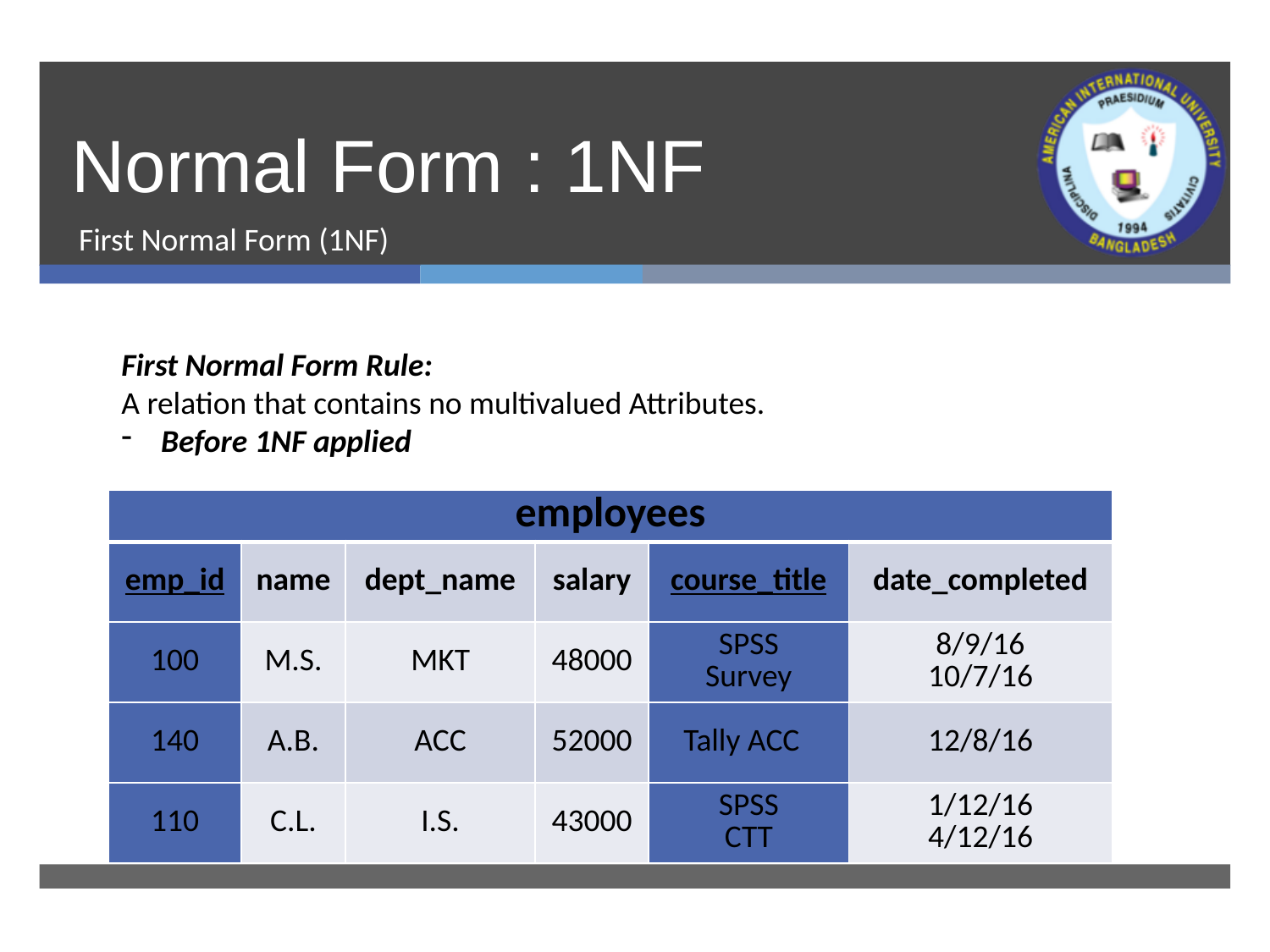

# Normal Form : 1NF
First Normal Form (1NF)
First Normal Form Rule:
A relation that contains no multivalued Attributes.
Before 1NF applied

.
| employees |  |  |  |  |  |
| --- | --- | --- | --- | --- | --- |
| emp\_id | name | dept\_name | salary | course\_title | date\_completed |
| 100 | M.S. | MKT | 48000 | SPSS Survey | 8/9/16 10/7/16 |
| 140 | A.B. | ACC | 52000 | Tally ACC | 12/8/16 |
| 110 | C.L. | I.S. | 43000 | SPSS CTT | 1/12/16 4/12/16 |